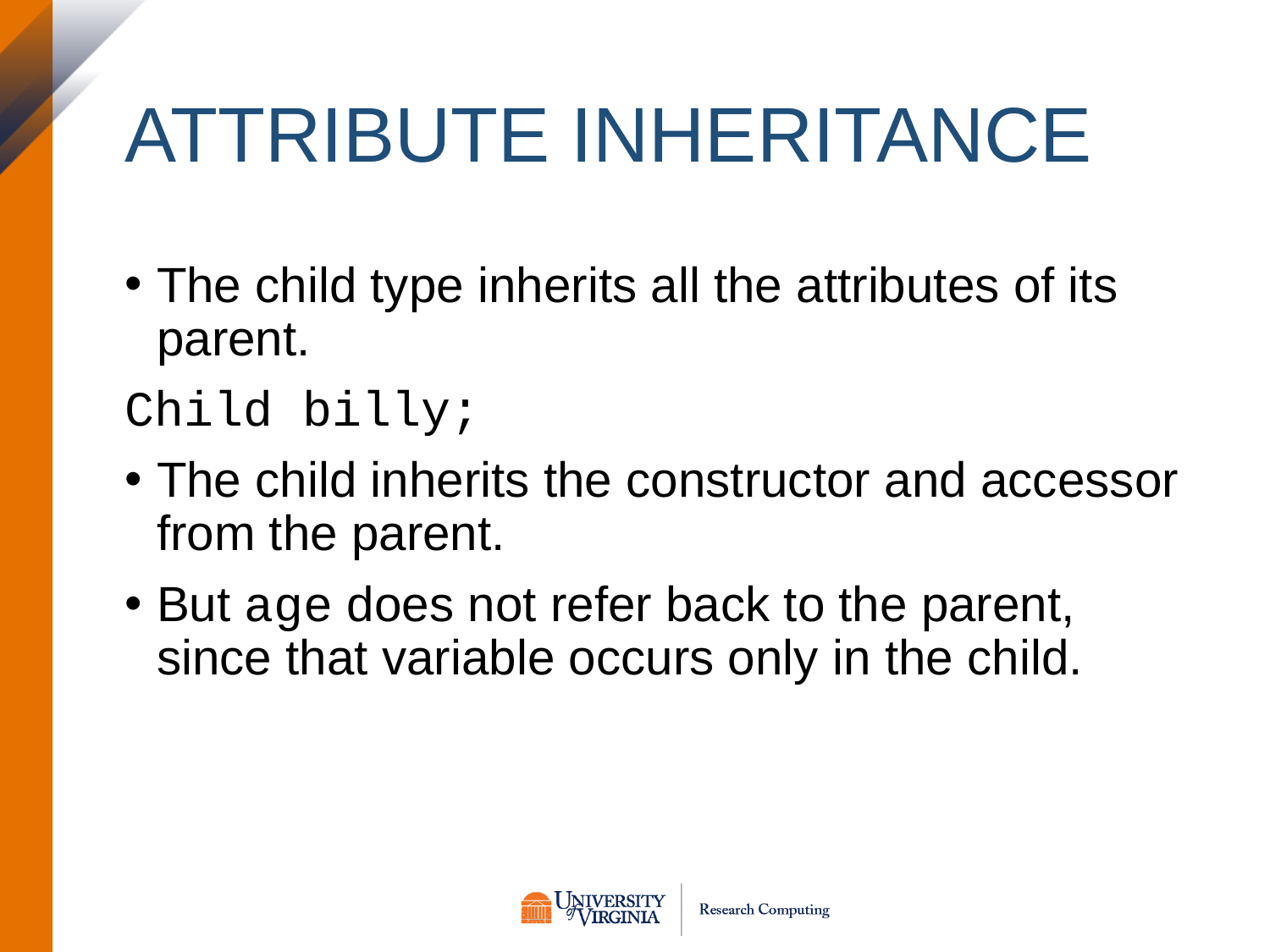

# Attribute Inheritance
The child type inherits all the attributes of its parent.
Child billy;
The child inherits the constructor and accessor from the parent.
But age does not refer back to the parent, since that variable occurs only in the child.